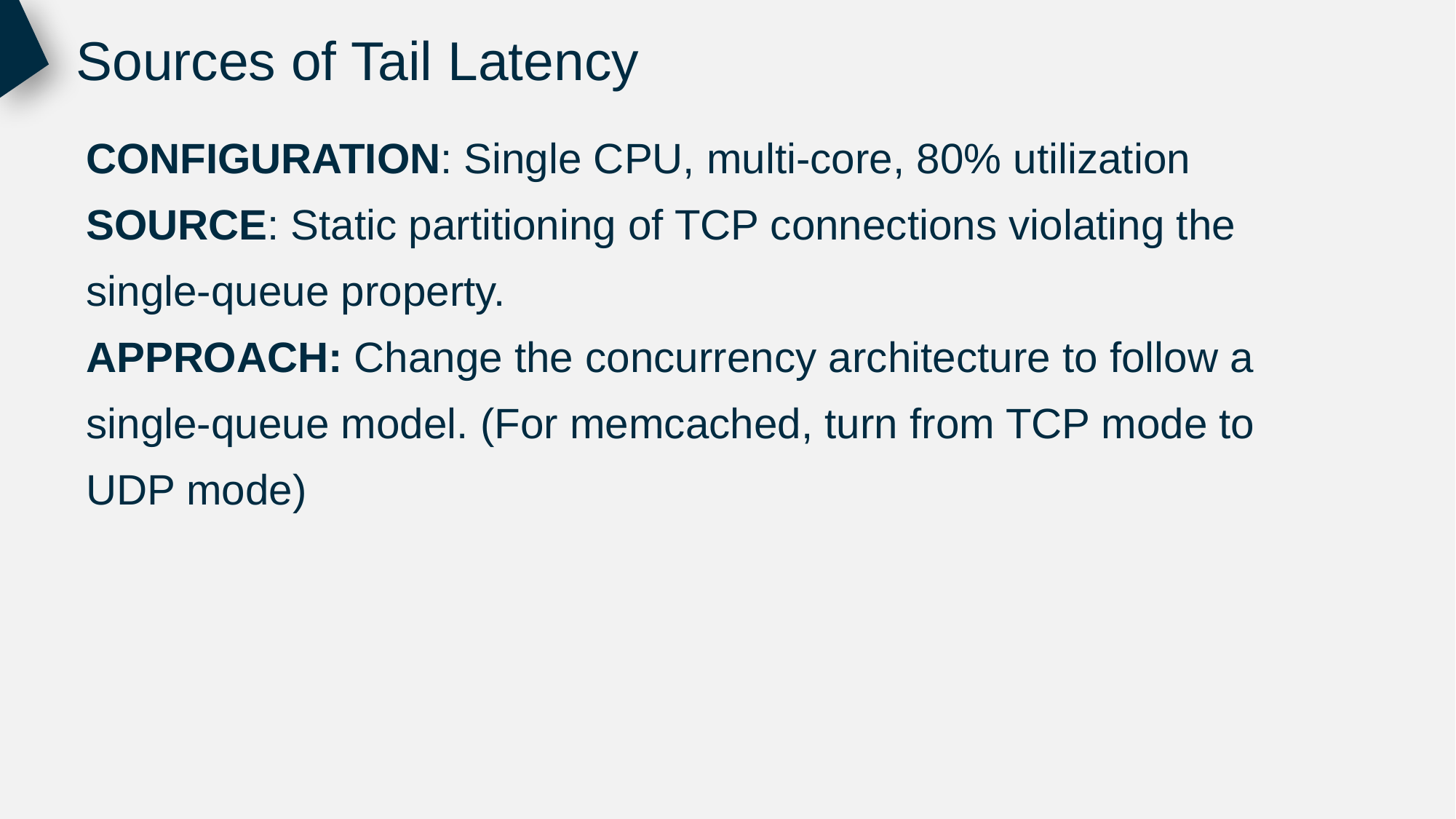

Sources of Tail Latency
CONFIGURATION: Single CPU, multi-core, 80% utilization
SOURCE: Static partitioning of TCP connections violating the single-queue property.
APPROACH: Change the concurrency architecture to follow a single-queue model. (For memcached, turn from TCP mode to UDP mode)